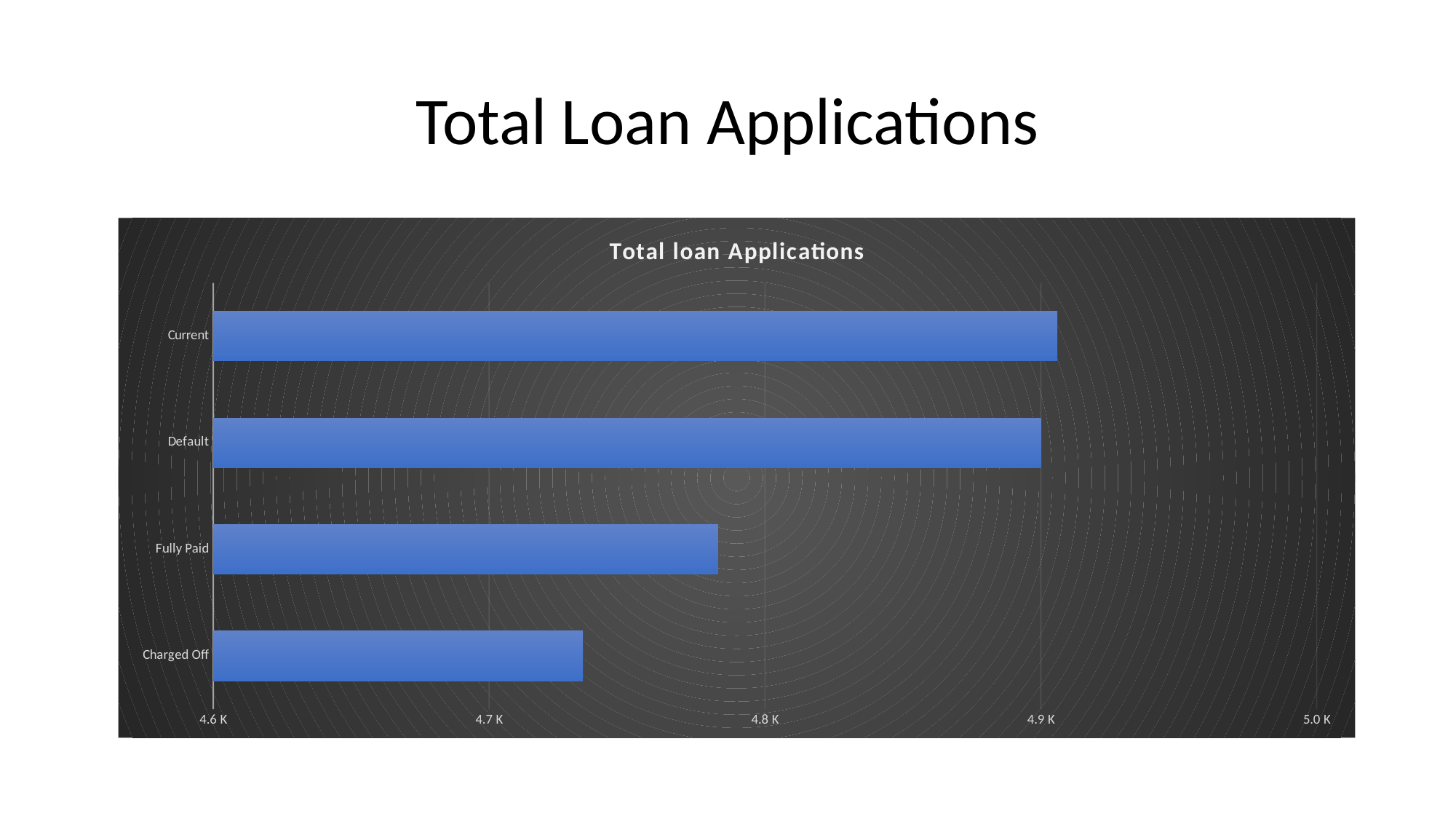

# Total Loan Applications

### Chart: Total loan Applications

| Category | Total |
|---|---|
| Charged Off | 4734.0 |
| Fully Paid | 4783.0 |
| Default | 4900.0 |
| Current | 4906.0 |